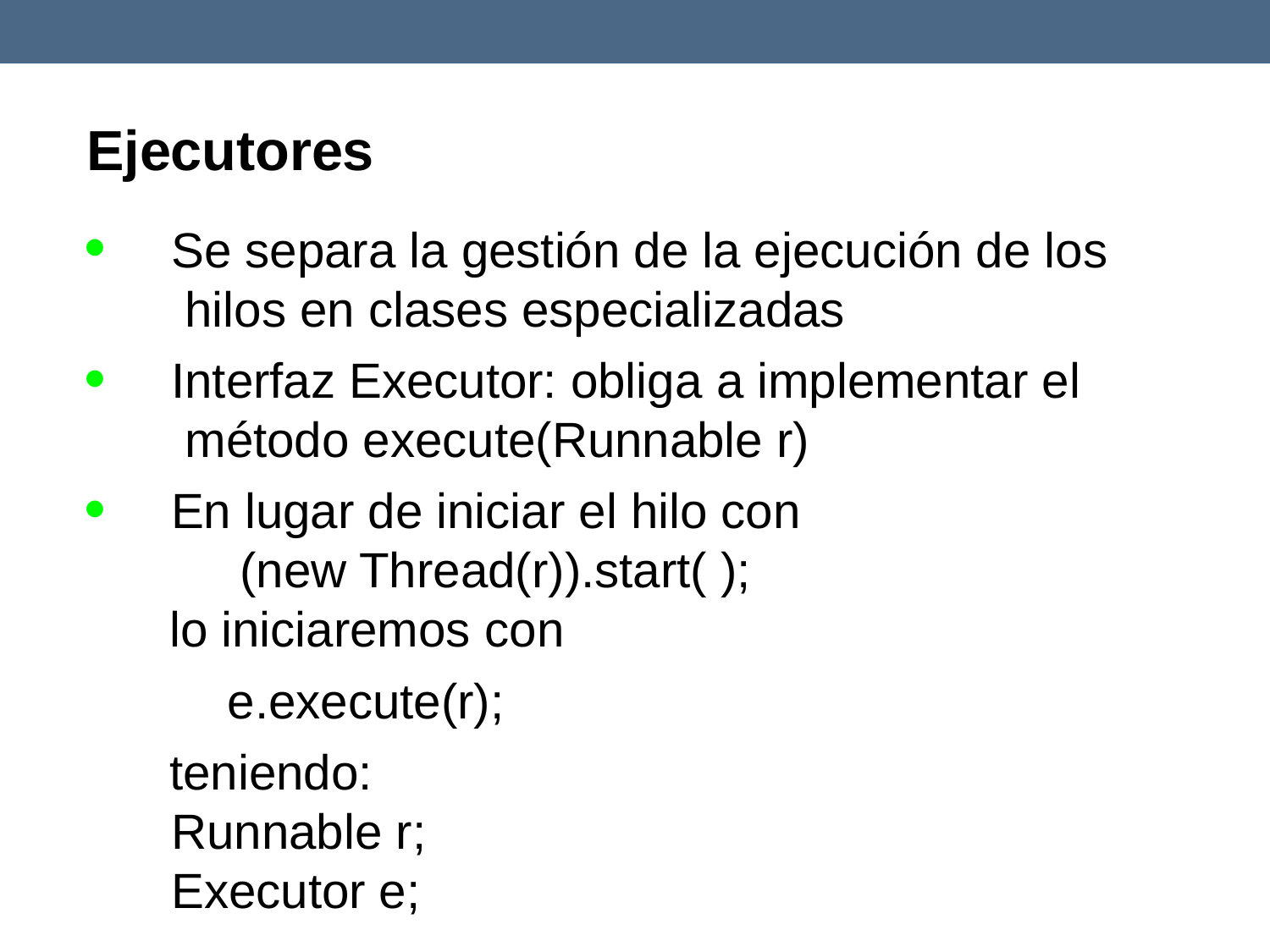

# Ejecutores
•
Se separa la gestión de la ejecución de los  hilos en clases especializadas
Interfaz Executor: obliga a implementar el  método execute(Runnable r)
En lugar de iniciar el hilo con  (new Thread(r)).start( );
lo iniciaremos con
e.execute(r);
teniendo: Runnable r; Executor e;
•
•